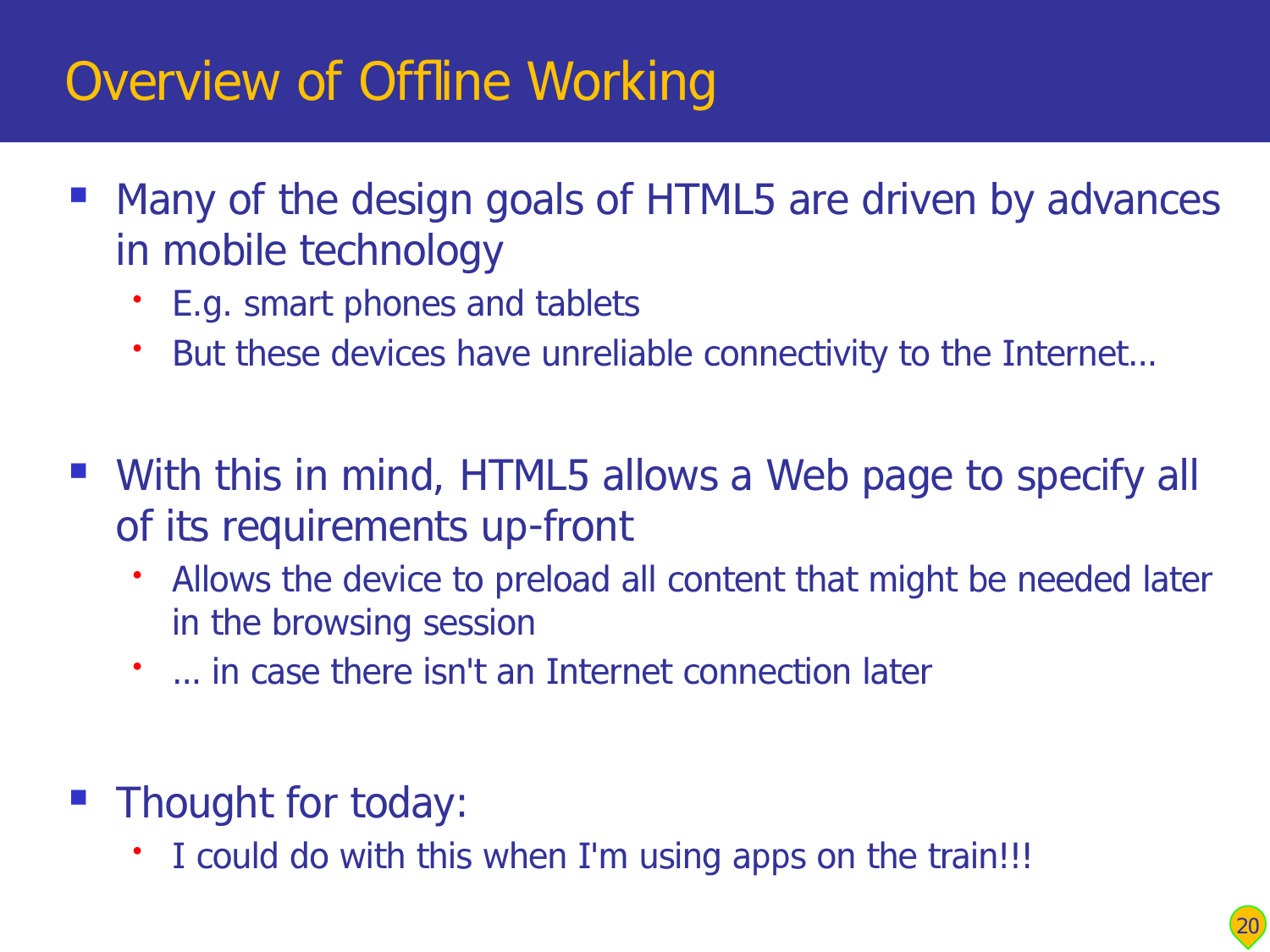

# Overview of Offline Working
Many of the design goals of HTML5 are driven by advances in mobile technology
E.g. smart phones and tablets
But these devices have unreliable connectivity to the Internet…

With this in mind, HTML5 allows a Web page to specify all of its requirements up-front
Allows the device to preload all content that might be needed later in the browsing session
… in case there isn't an Internet connection later

Thought for today:
I could do with this when I'm using apps on the train!!!
20